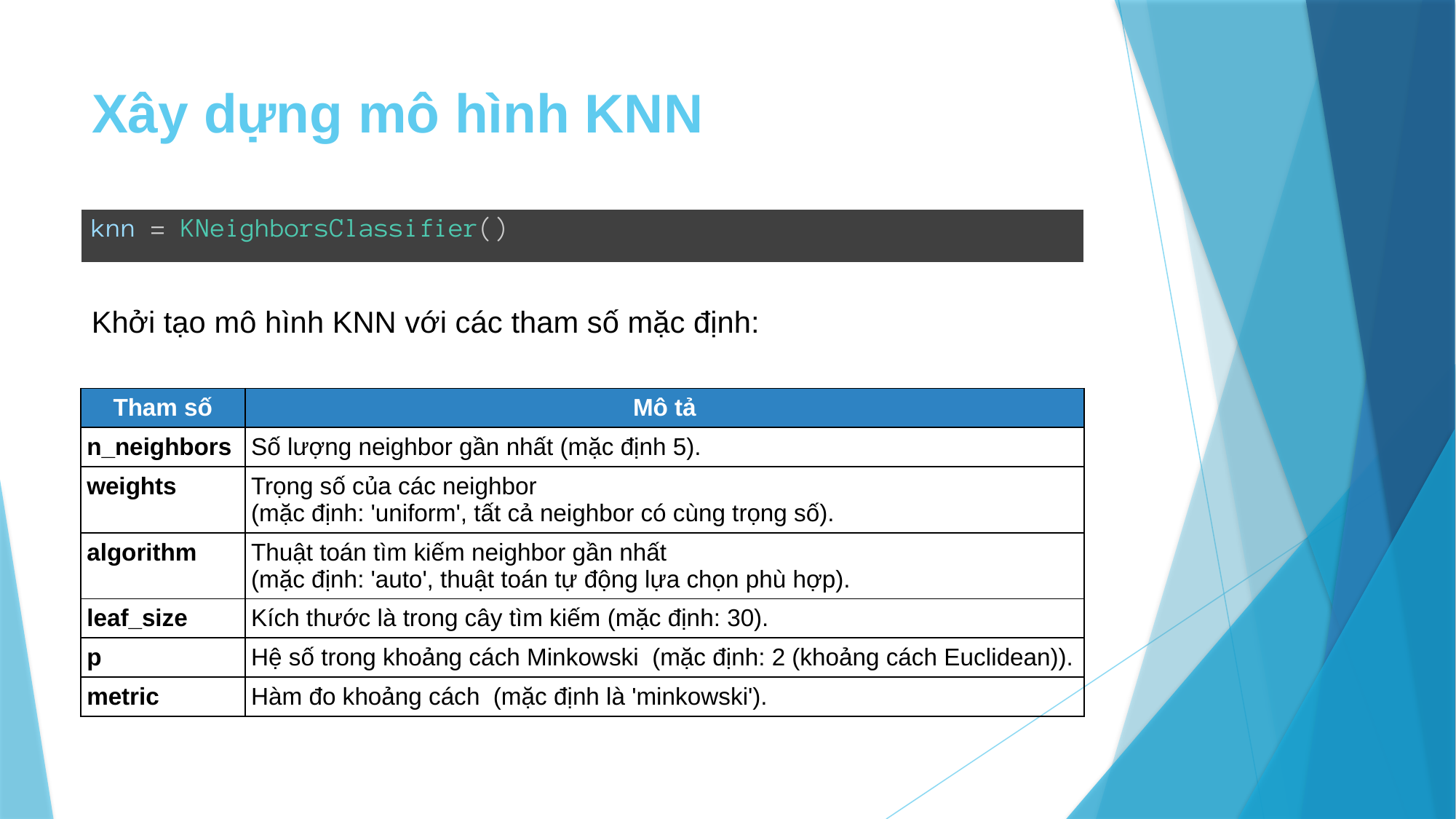

# Xây dựng mô hình KNN
| knn = KNeighborsClassifier() |
| --- |
Khởi tạo mô hình KNN với các tham số mặc định:
| Tham số | Mô tả |
| --- | --- |
| n\_neighbors | Số lượng neighbor gần nhất (mặc định 5). |
| weights | Trọng số của các neighbor (mặc định: 'uniform', tất cả neighbor có cùng trọng số). |
| algorithm | Thuật toán tìm kiếm neighbor gần nhất (mặc định: 'auto', thuật toán tự động lựa chọn phù hợp). |
| leaf\_size | Kích thước là trong cây tìm kiếm (mặc định: 30). |
| p | Hệ số trong khoảng cách Minkowski (mặc định: 2 (khoảng cách Euclidean)). |
| metric | Hàm đo khoảng cách (mặc định là 'minkowski'). |